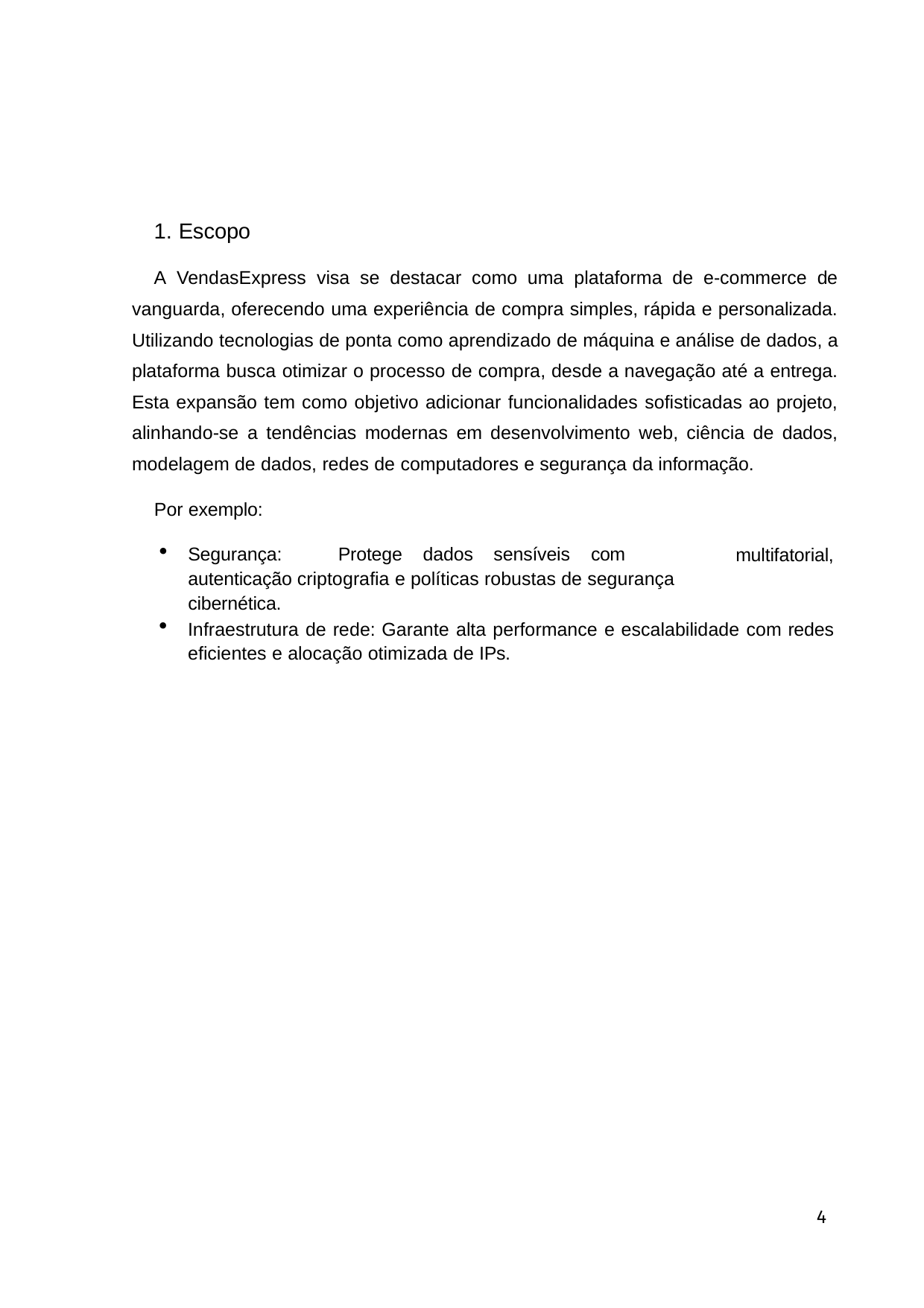

1. Escopo
A VendasExpress visa se destacar como uma plataforma de e-commerce de vanguarda, oferecendo uma experiência de compra simples, rápida e personalizada. Utilizando tecnologias de ponta como aprendizado de máquina e análise de dados, a plataforma busca otimizar o processo de compra, desde a navegação até a entrega. Esta expansão tem como objetivo adicionar funcionalidades sofisticadas ao projeto, alinhando-se a tendências modernas em desenvolvimento web, ciência de dados, modelagem de dados, redes de computadores e segurança da informação.
Por exemplo:
Segurança:	Protege	dados	sensíveis	com	autenticação criptografia e políticas robustas de segurança cibernética.
multifatorial,
Infraestrutura de rede: Garante alta performance e escalabilidade com redes eficientes e alocação otimizada de IPs.
4